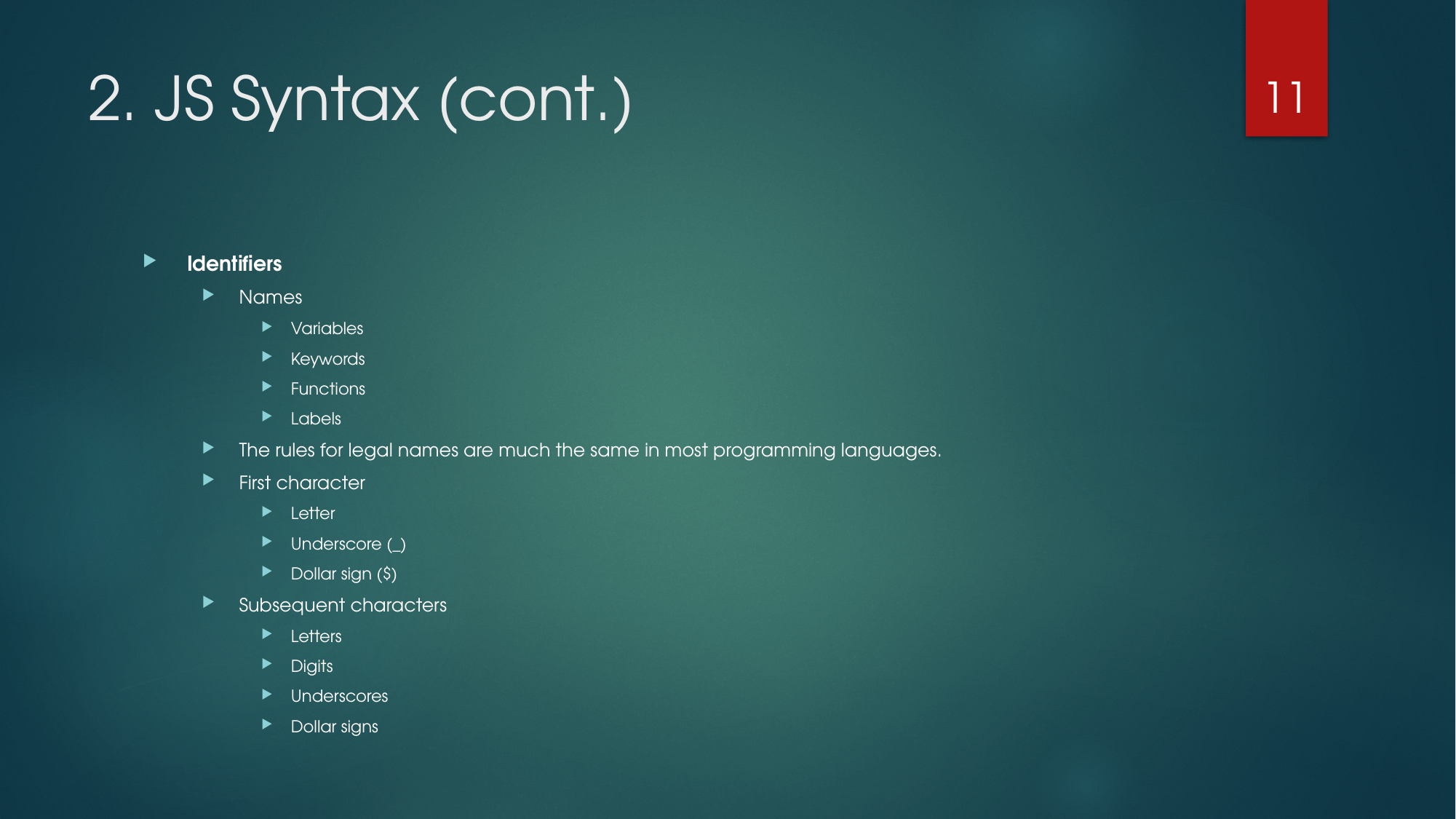

11
# 2. JS Syntax (cont.)
Identifiers
Names
Variables
Keywords
Functions
Labels
The rules for legal names are much the same in most programming languages.
First character
Letter
Underscore (_)
Dollar sign ($)
Subsequent characters
Letters
Digits
Underscores
Dollar signs